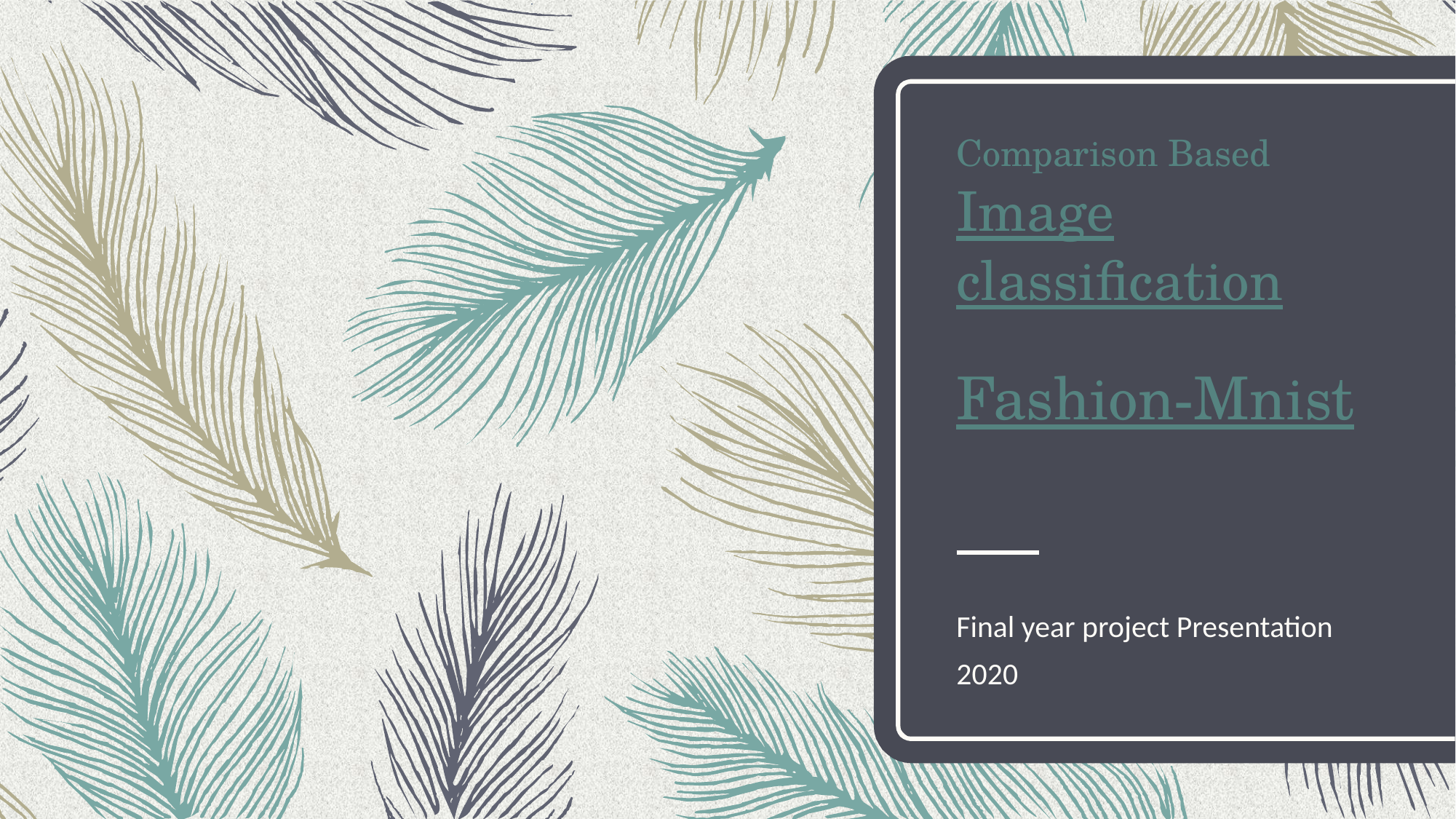

# Comparison Based Image classification Fashion-Mnist
Final year project Presentation 2020